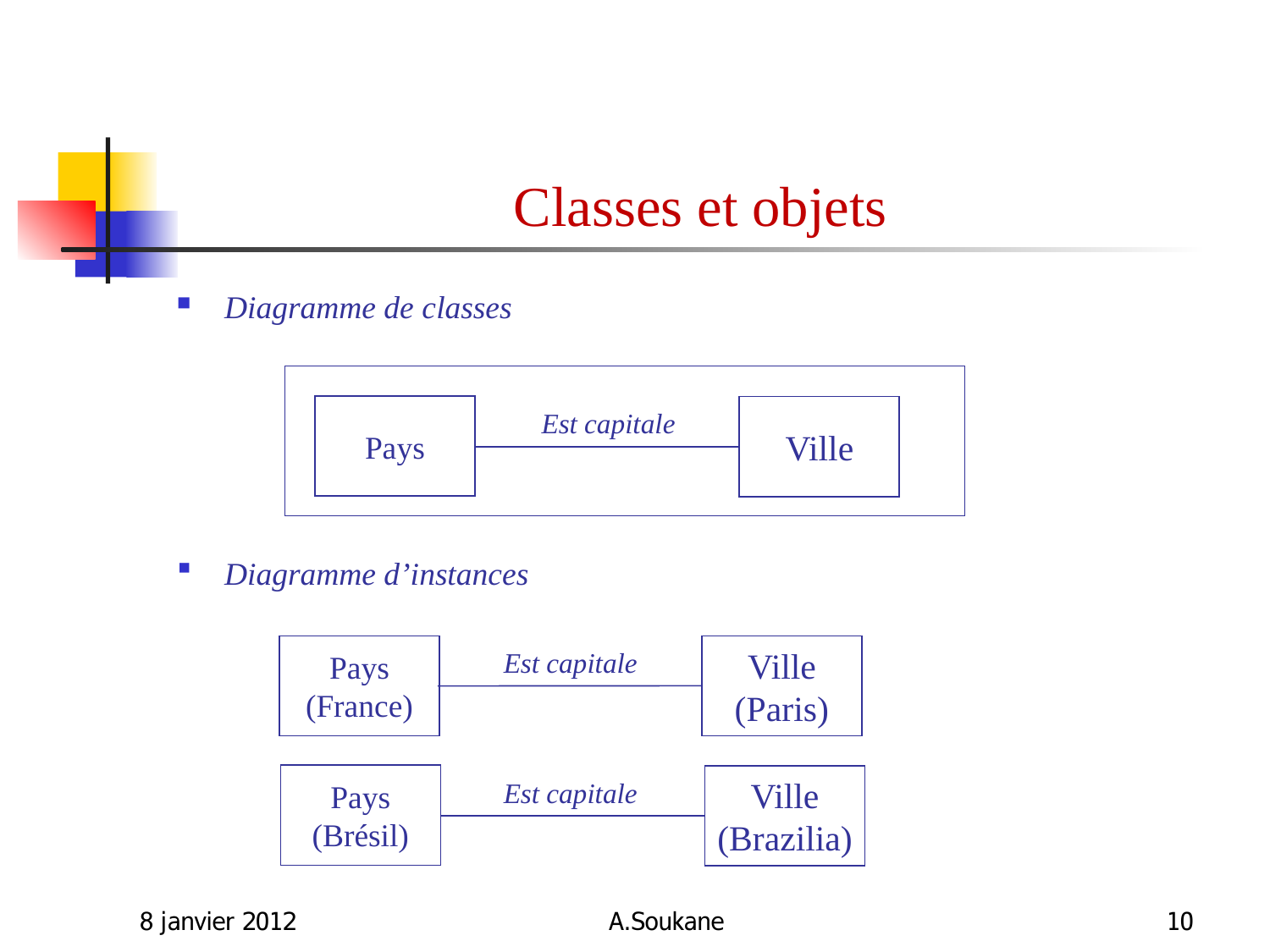

# Classes et objets
Diagramme de classes

Diagramme d’instances

Pays
Ville
 Est capitale
Pays
(France)
Ville
(Paris)
Est capitale
Pays
(Brésil)
Ville
(Brazilia)
Est capitale
8 janvier 2012
A.Soukane
10